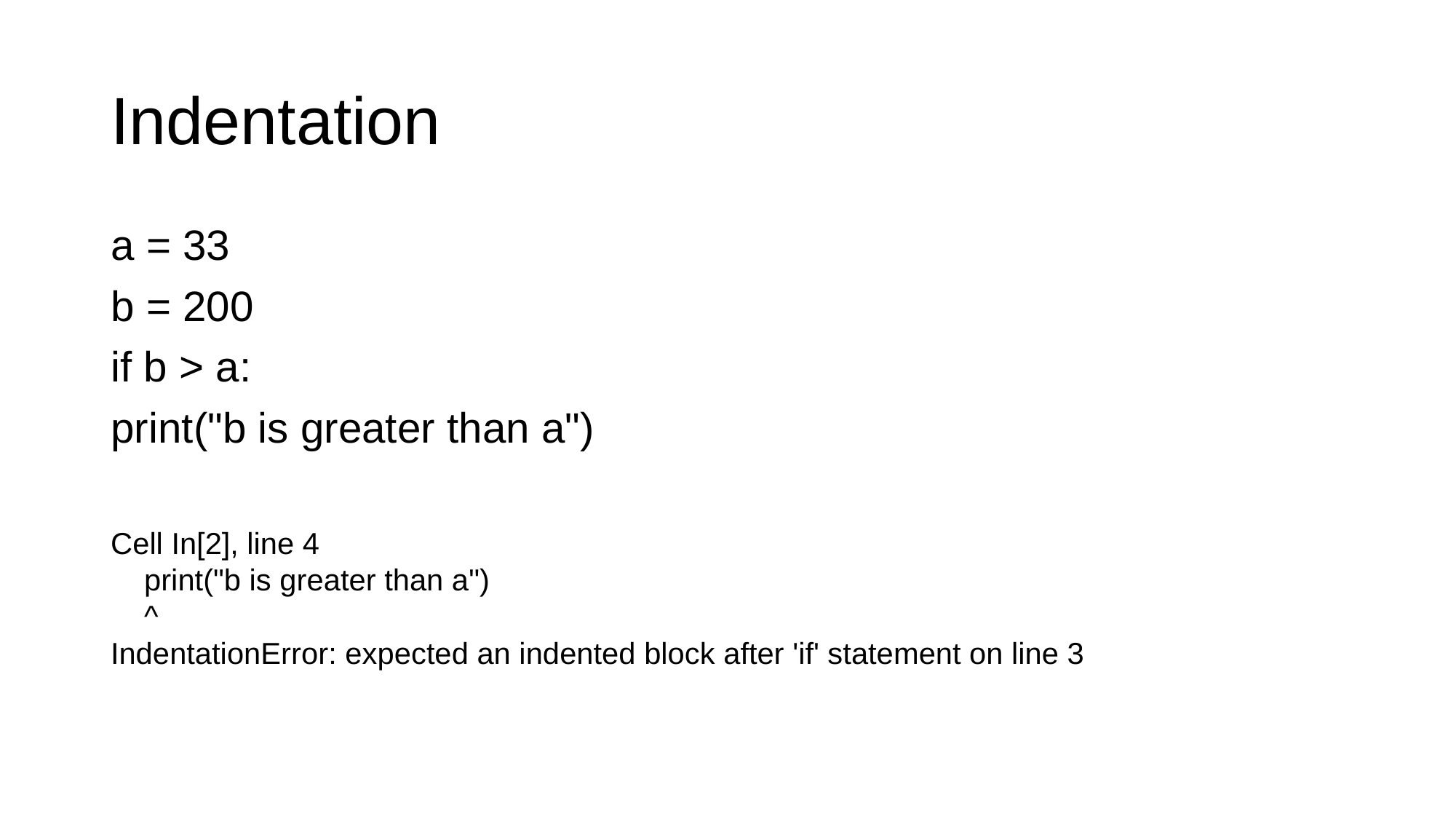

# Indentation
a = 33
b = 200
if b > a:
print("b is greater than a")
Cell In[2], line 4
    print("b is greater than a")
    ^
IndentationError: expected an indented block after 'if' statement on line 3